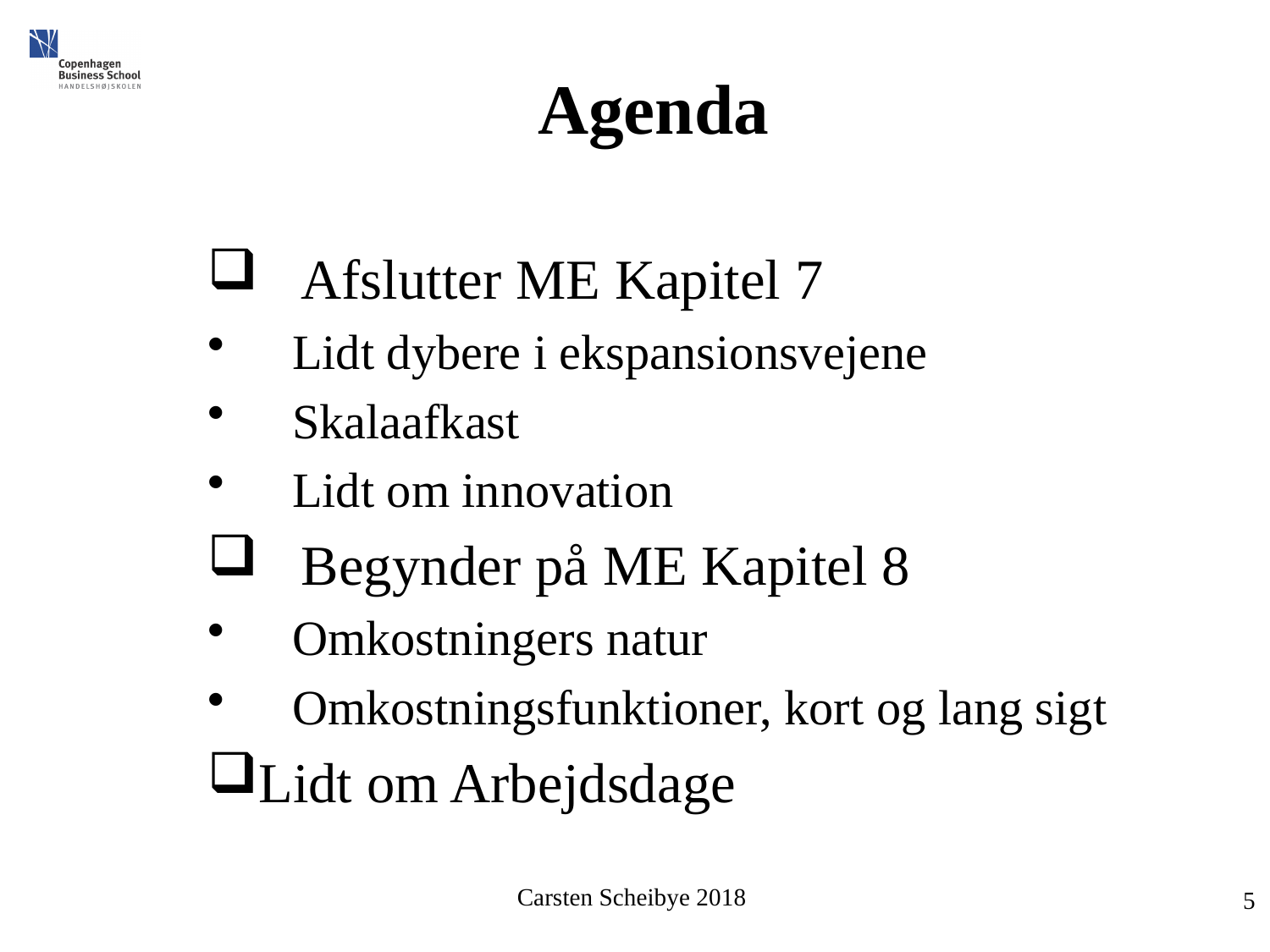

# Agenda
   Afslutter ME Kapitel 7
   Lidt dybere i ekspansionsvejene
   Skalaafkast
   Lidt om innovation
   Begynder på ME Kapitel 8
   Omkostningers natur
   Omkostningsfunktioner, kort og lang sigt
Lidt om Arbejdsdage
5